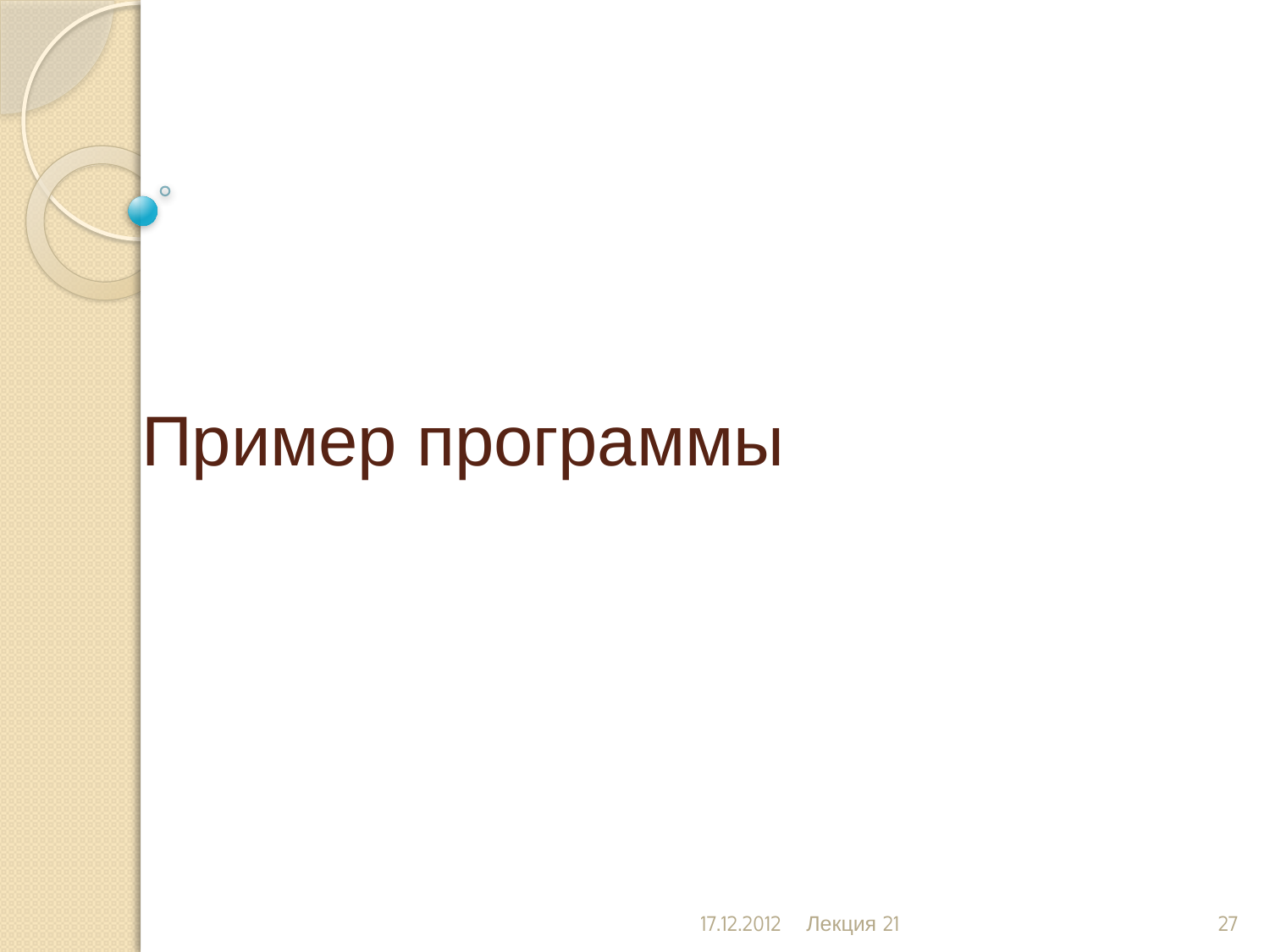

# Пример программы
17.12.2012
Лекция 21
27